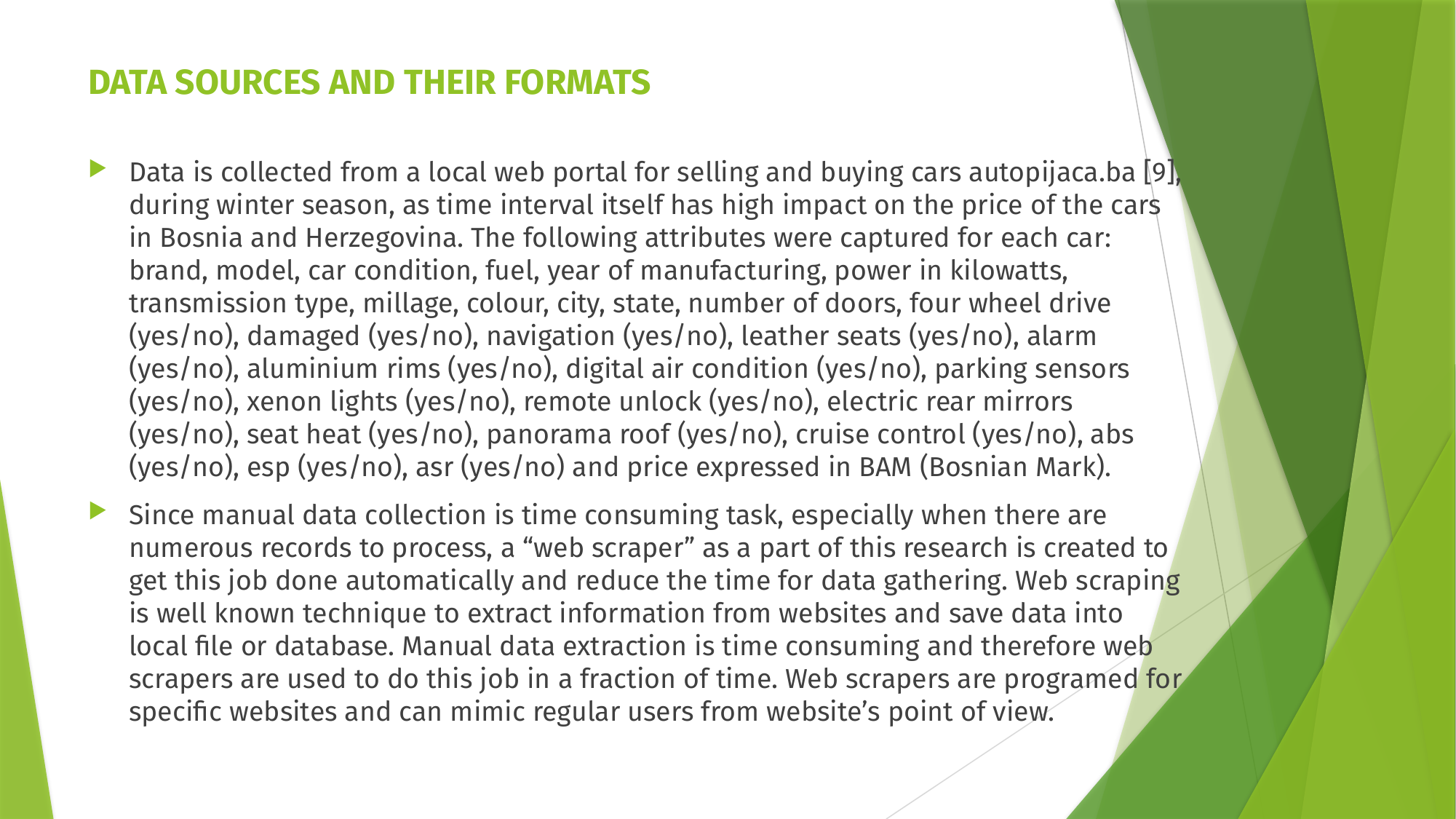

# DATA SOURCES AND THEIR FORMATS
Data is collected from a local web portal for selling and buying cars autopijaca.ba [9], during winter season, as time interval itself has high impact on the price of the cars in Bosnia and Herzegovina. The following attributes were captured for each car: brand, model, car condition, fuel, year of manufacturing, power in kilowatts, transmission type, millage, colour, city, state, number of doors, four wheel drive (yes/no), damaged (yes/no), navigation (yes/no), leather seats (yes/no), alarm (yes/no), aluminium rims (yes/no), digital air condition (yes/no), parking sensors (yes/no), xenon lights (yes/no), remote unlock (yes/no), electric rear mirrors (yes/no), seat heat (yes/no), panorama roof (yes/no), cruise control (yes/no), abs (yes/no), esp (yes/no), asr (yes/no) and price expressed in BAM (Bosnian Mark).
Since manual data collection is time consuming task, especially when there are numerous records to process, a “web scraper” as a part of this research is created to get this job done automatically and reduce the time for data gathering. Web scraping is well known technique to extract information from websites and save data into local file or database. Manual data extraction is time consuming and therefore web scrapers are used to do this job in a fraction of time. Web scrapers are programed for specific websites and can mimic regular users from website’s point of view.